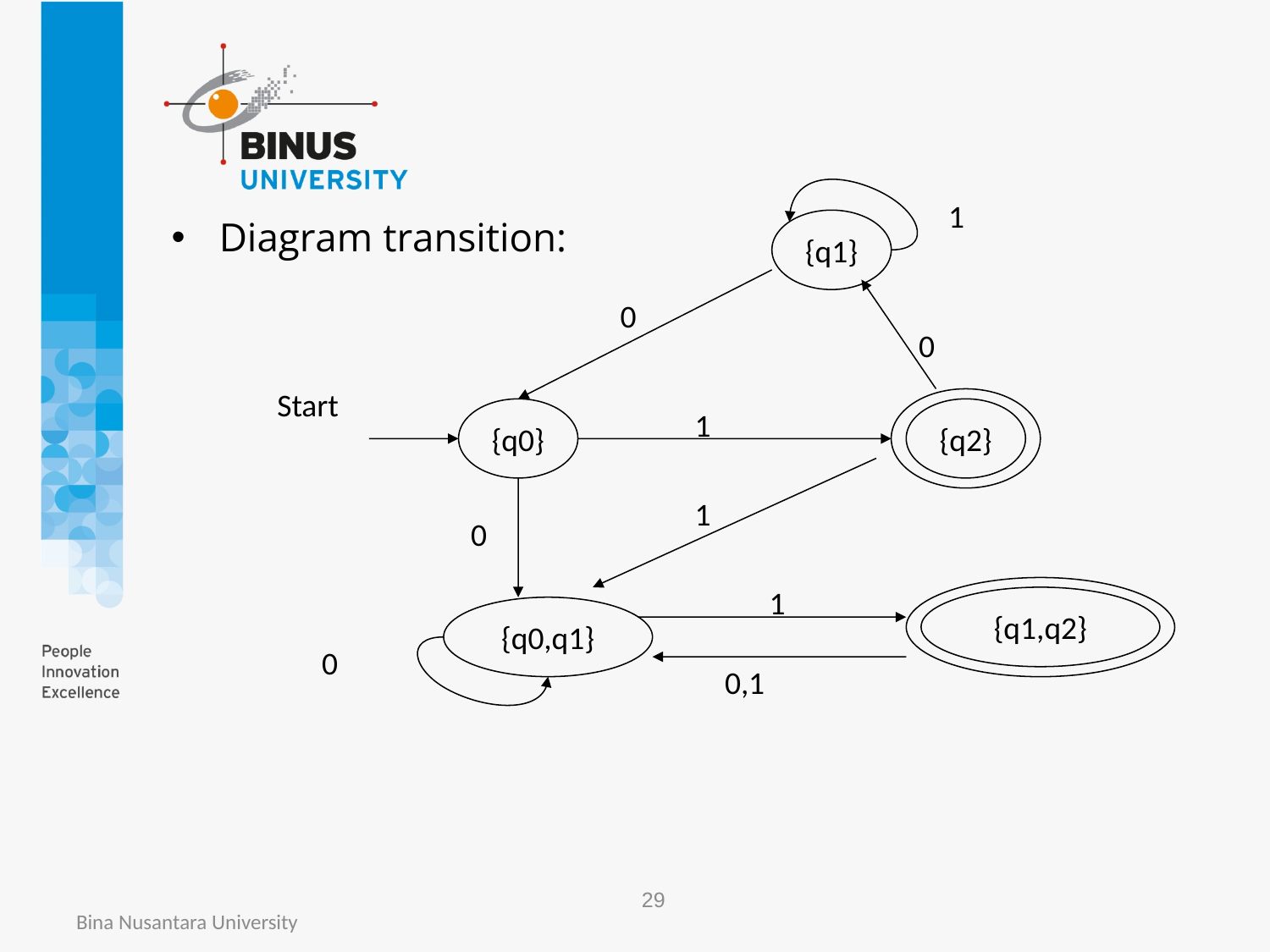

1
{q1}

0
0
Start

{q0}
1
{q2}

1
0
1

{q1,q2}
{q0,q1}

0

0,1
Diagram transition:

29
Bina Nusantara University